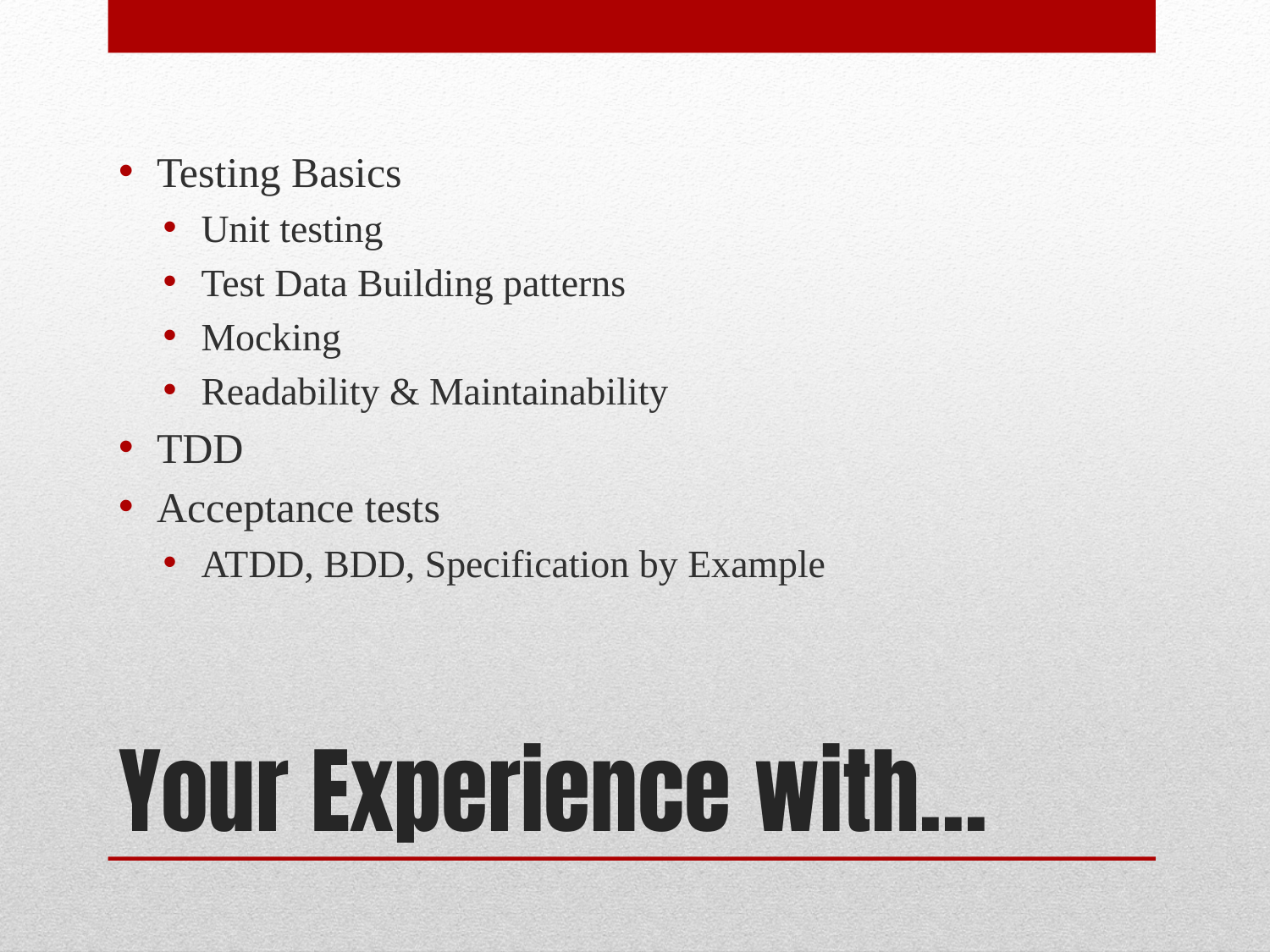

Testing Basics
Unit testing
Test Data Building patterns
Mocking
Readability & Maintainability
TDD
Acceptance tests
ATDD, BDD, Specification by Example
# Your Experience with…